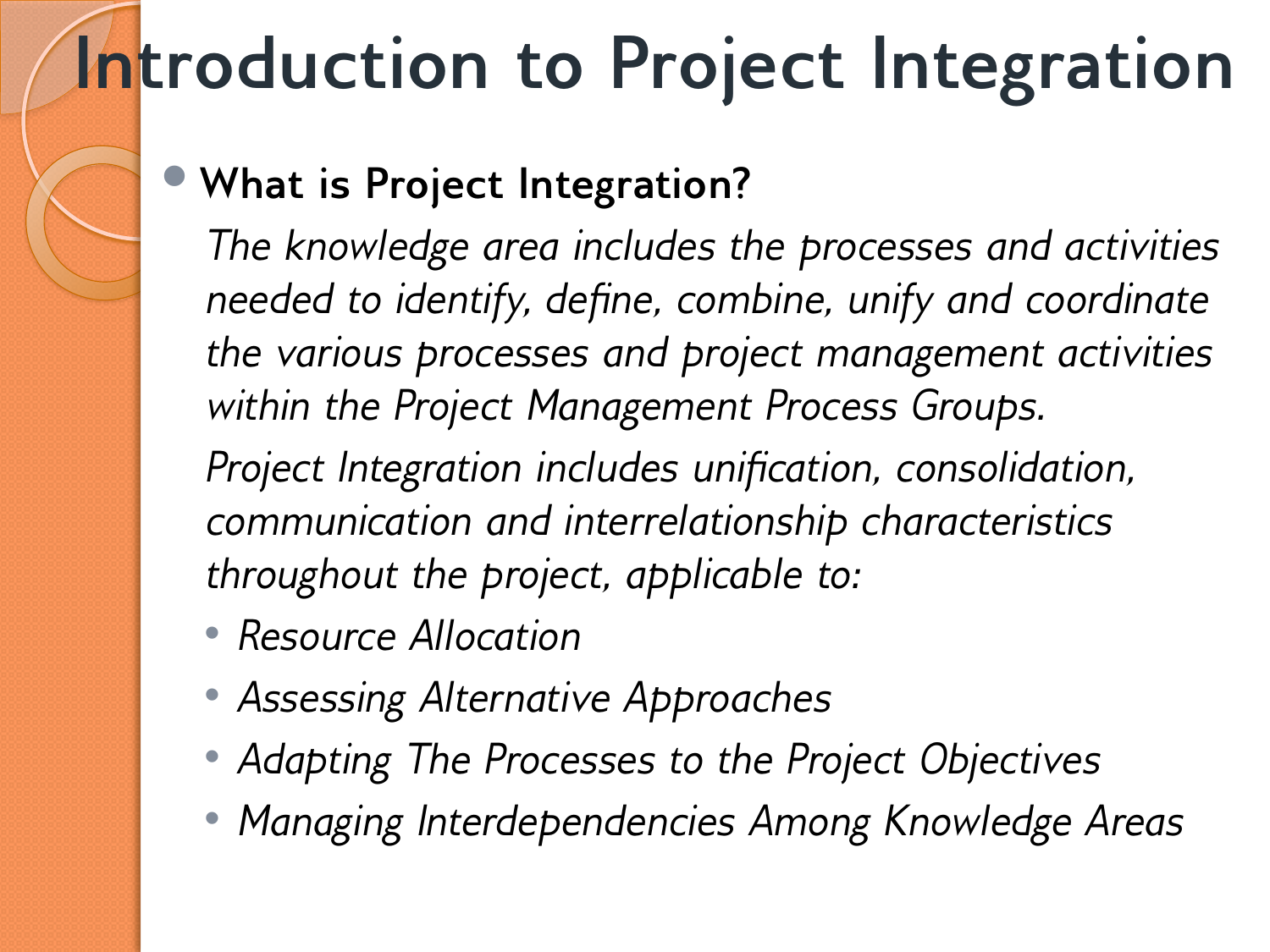

# Introduction to Project Integration
What is Project Integration?
The knowledge area includes the processes and activities needed to identify, define, combine, unify and coordinate the various processes and project management activities within the Project Management Process Groups.
Project Integration includes unification, consolidation, communication and interrelationship characteristics throughout the project, applicable to:
Resource Allocation
Assessing Alternative Approaches
Adapting The Processes to the Project Objectives
Managing Interdependencies Among Knowledge Areas